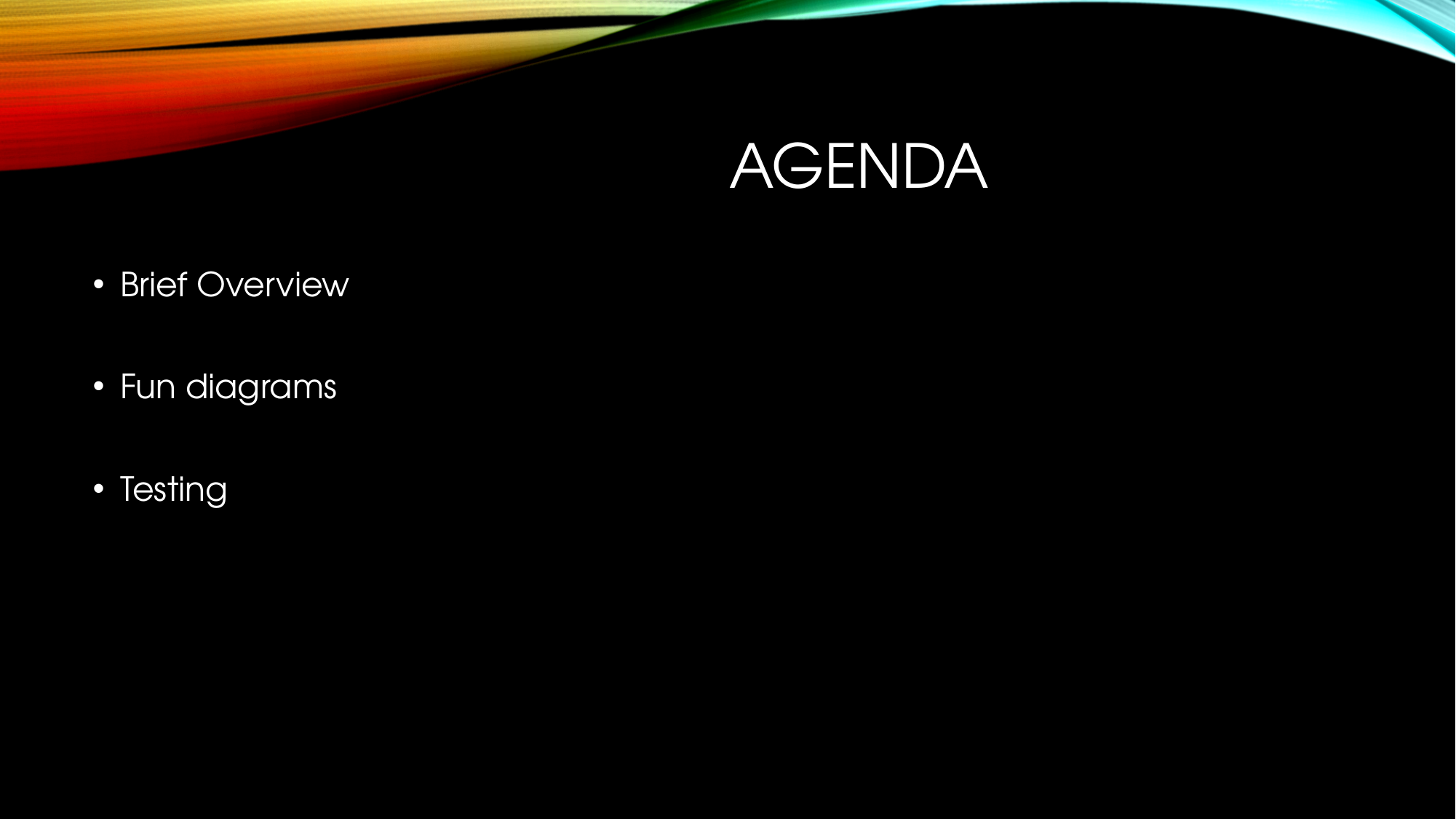

# Agenda
Brief Overview

Fun diagrams

Testing